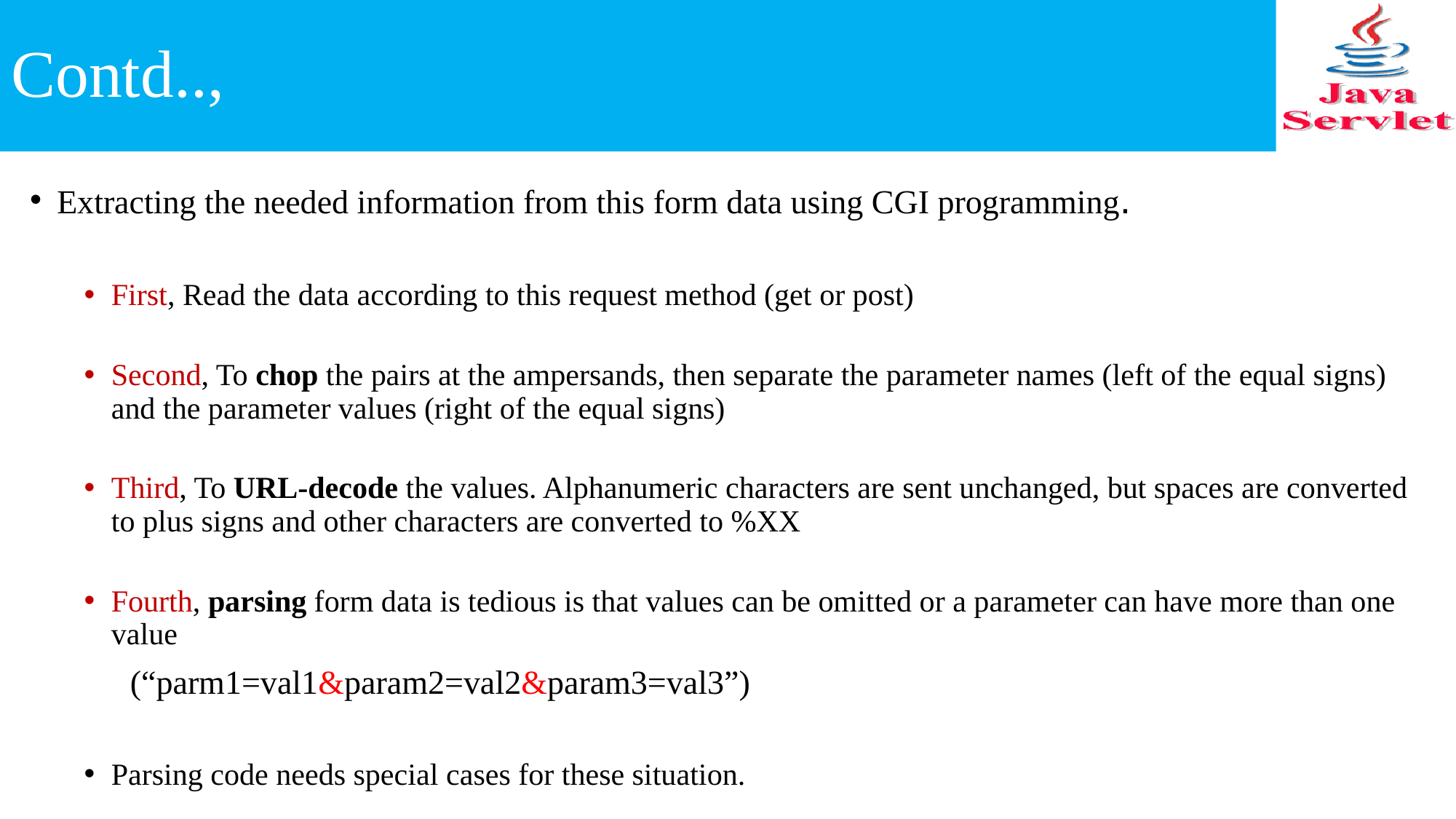

# Contd..,
Extracting the needed information from this form data using CGI programming.

First, Read the data according to this request method (get or post)

Second, To chop the pairs at the ampersands, then separate the parameter names (left of the equal signs) and the parameter values (right of the equal signs)

Third, To URL-decode the values. Alphanumeric characters are sent unchanged, but spaces are converted to plus signs and other characters are converted to %XX

Fourth, parsing form data is tedious is that values can be omitted or a parameter can have more than one value
	(“parm1=val1&param2=val2&param3=val3”)

Parsing code needs special cases for these situation.